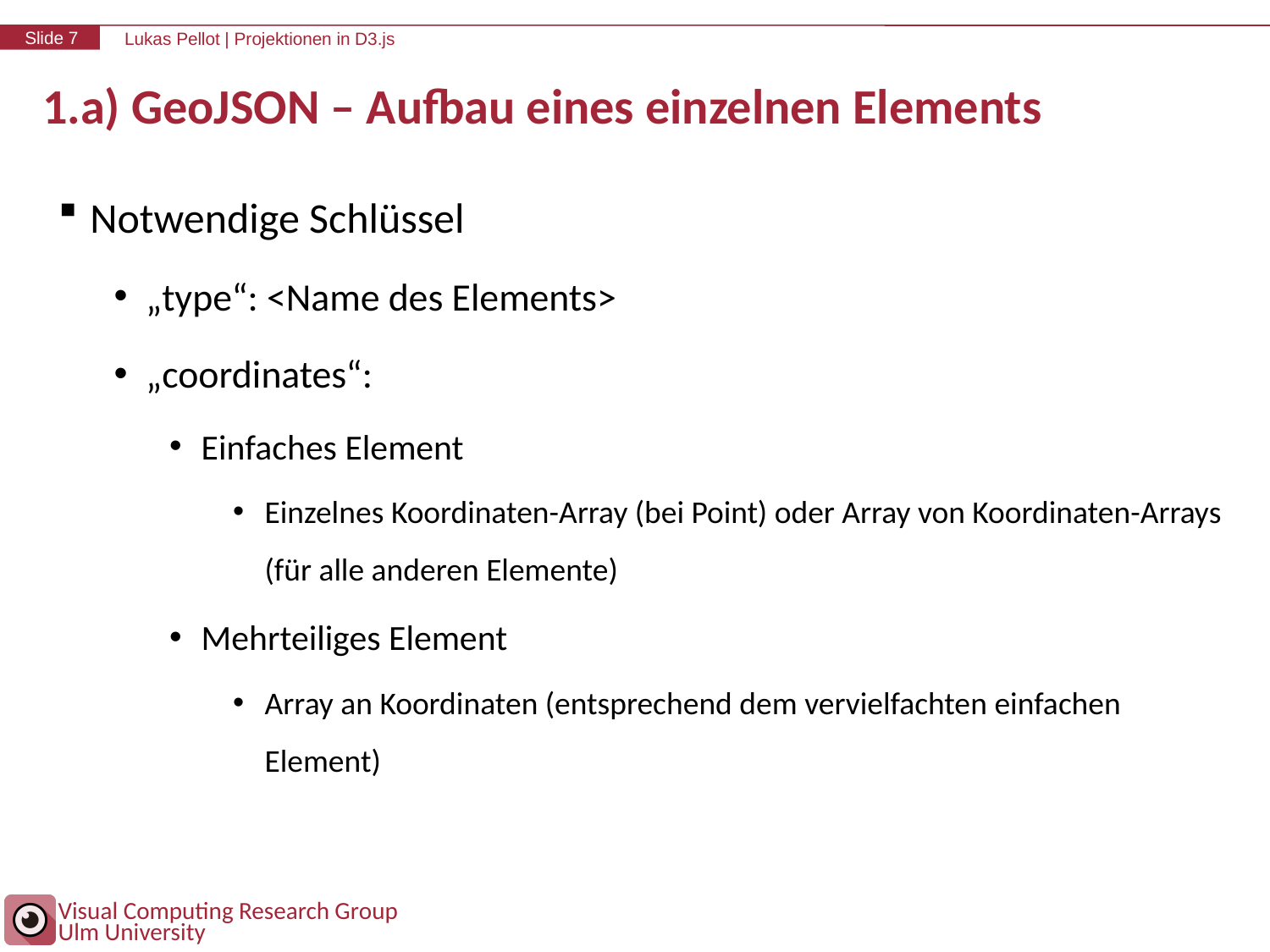

# 1.a) GeoJSON – Aufbau eines einzelnen Elements
Notwendige Schlüssel
„type“: <Name des Elements>
„coordinates“:
Einfaches Element
Einzelnes Koordinaten-Array (bei Point) oder Array von Koordinaten-Arrays (für alle anderen Elemente)
Mehrteiliges Element
Array an Koordinaten (entsprechend dem vervielfachten einfachen Element)